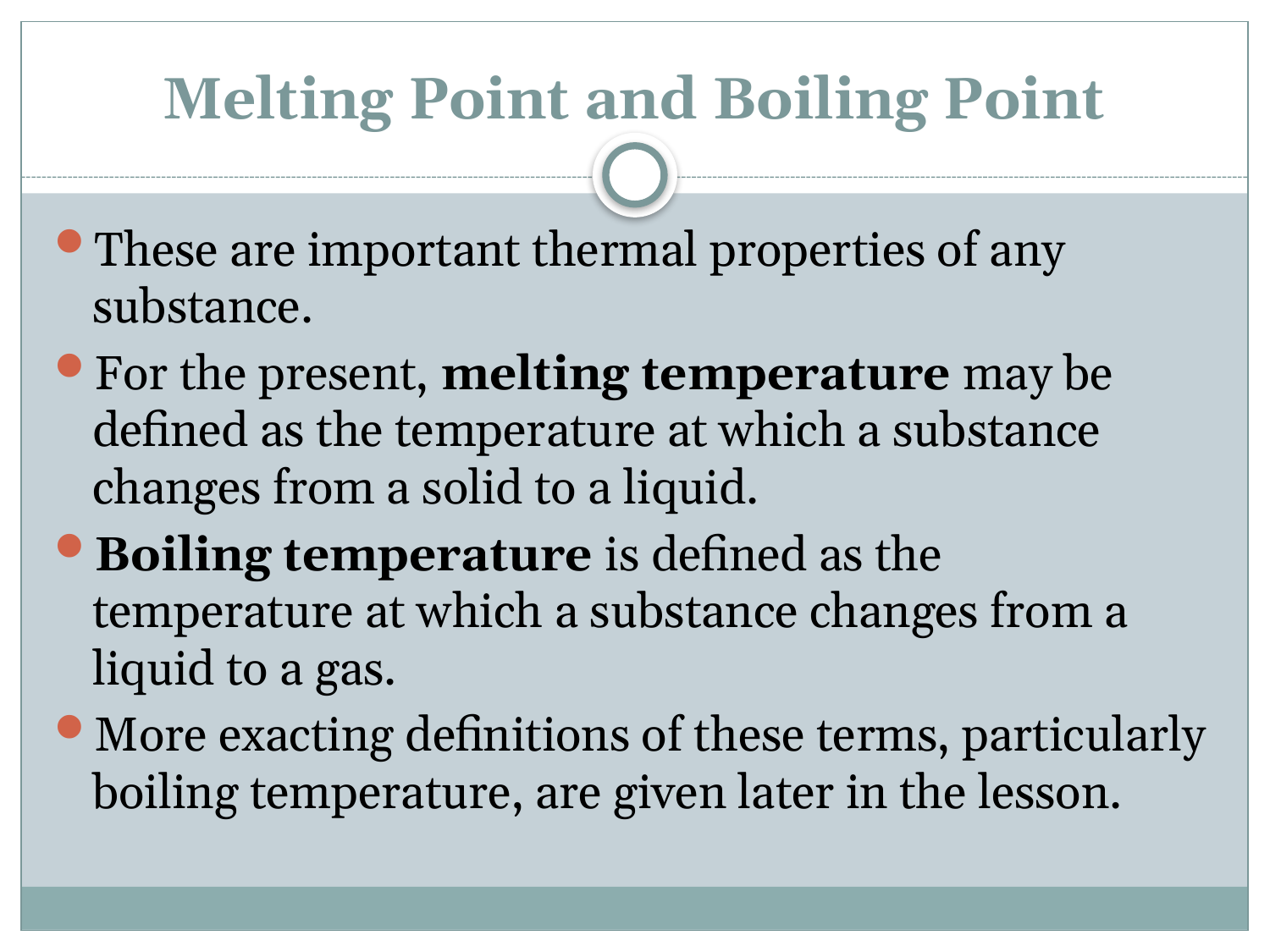

# Melting Point and Boiling Point
These are important thermal properties of any substance.
For the present, melting temperature may be defined as the temperature at which a substance changes from a solid to a liquid.
Boiling temperature is defined as the temperature at which a substance changes from a liquid to a gas.
More exacting definitions of these terms, particularly boiling temperature, are given later in the lesson.